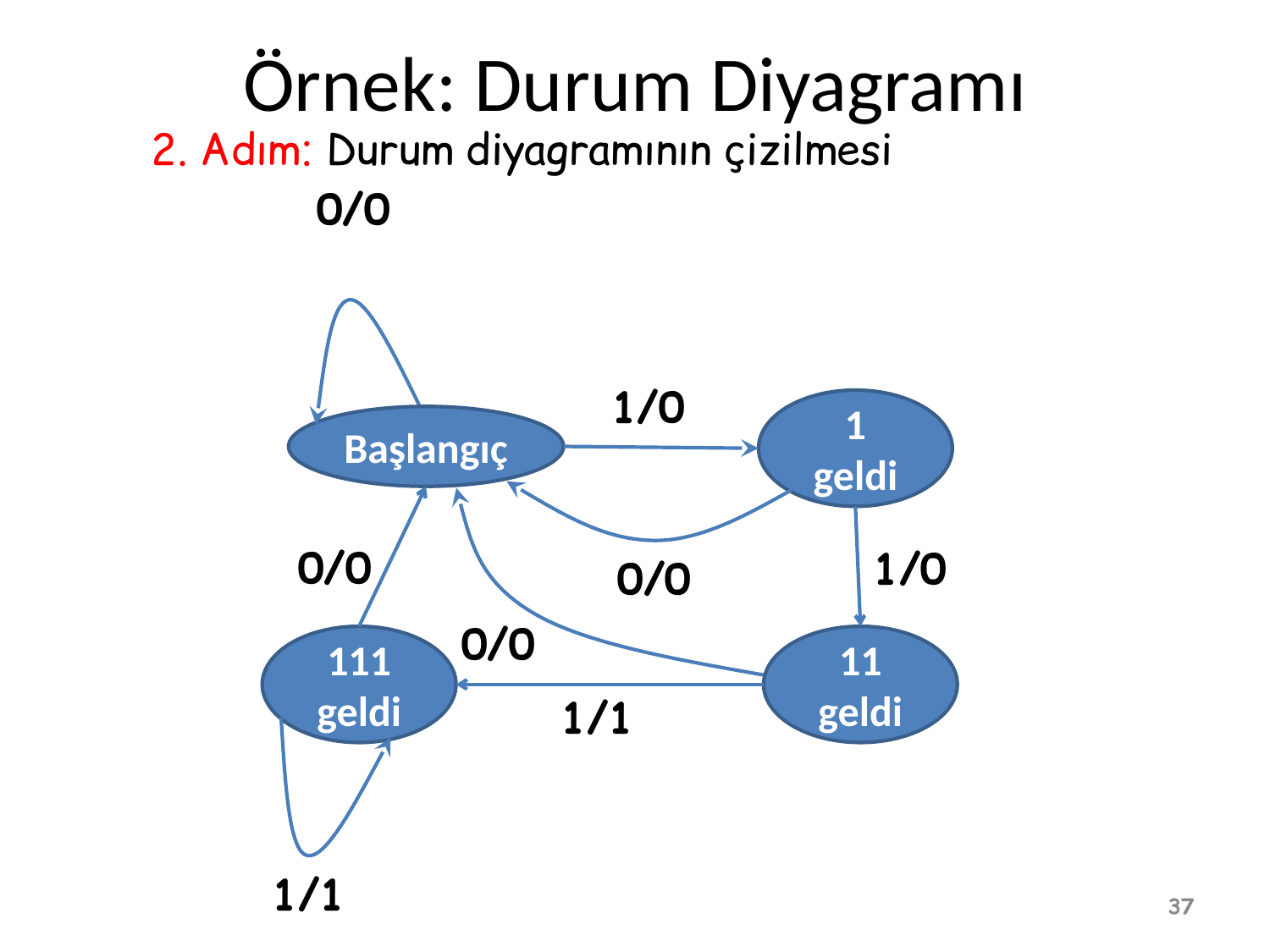

# Örnek: Durum Diyagramı
2. Adım: Durum diyagramının çizilmesi
0/0

1/0
1 geldi
Başlangıç

0/0
1/0
0/0
0/0
111 geldi
11 geldi
1/1

1/1
37